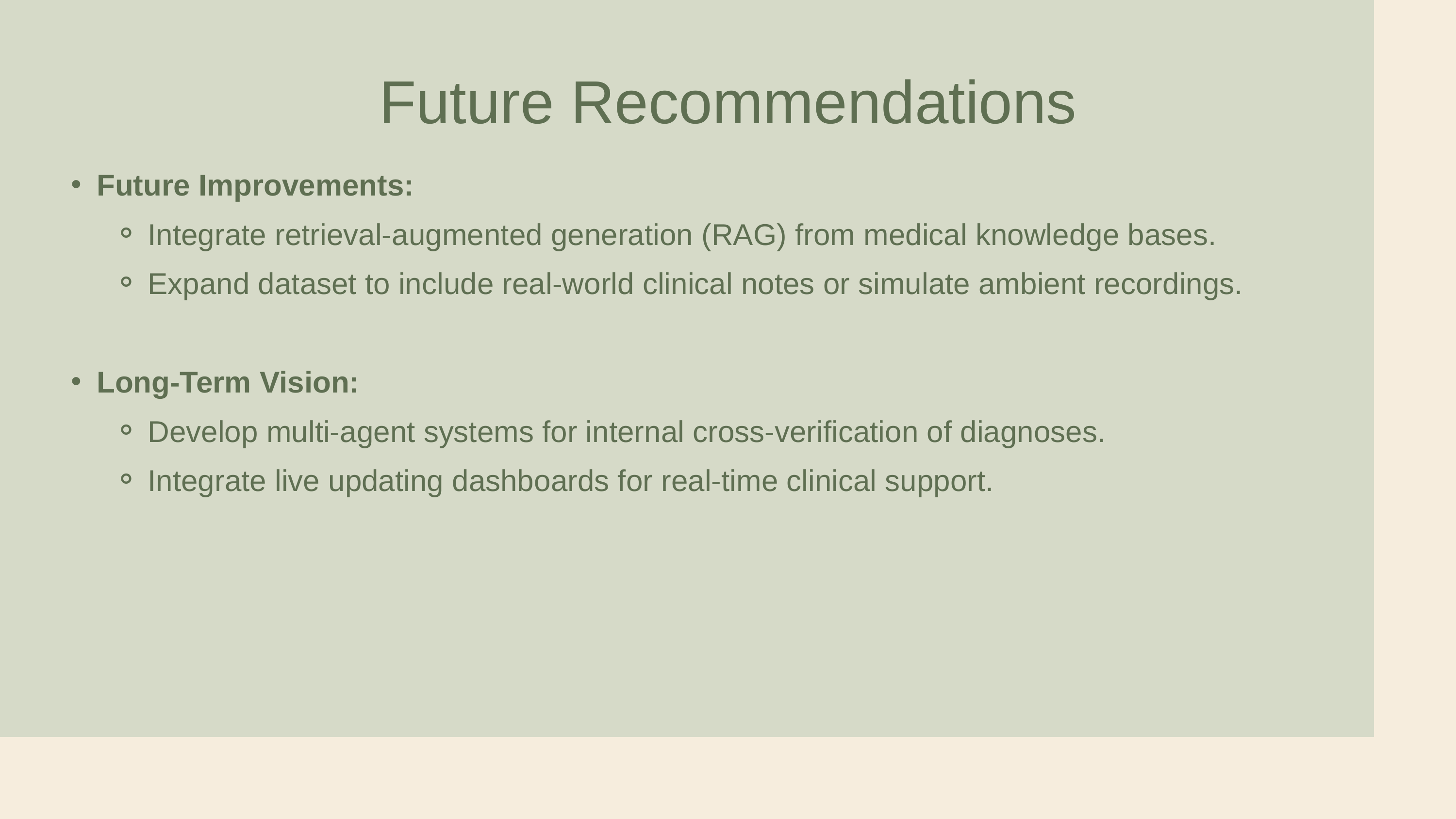

Future Recommendations
Future Improvements:
Integrate retrieval-augmented generation (RAG) from medical knowledge bases.
Expand dataset to include real-world clinical notes or simulate ambient recordings.

Long-Term Vision:
Develop multi-agent systems for internal cross-verification of diagnoses.
Integrate live updating dashboards for real-time clinical support.